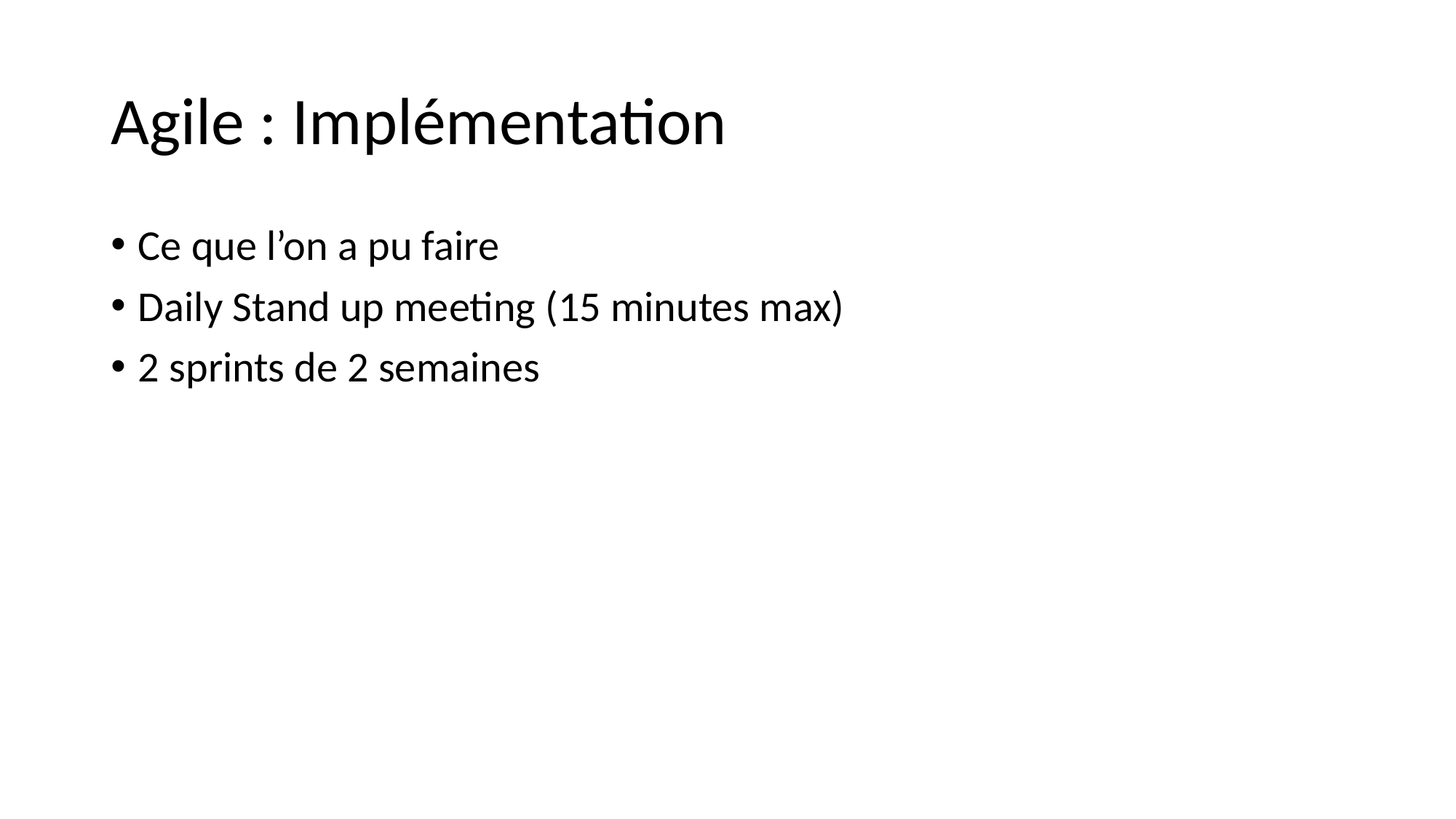

# Agile : Implémentation
Ce que l’on a pu faire
Daily Stand up meeting (15 minutes max)
2 sprints de 2 semaines